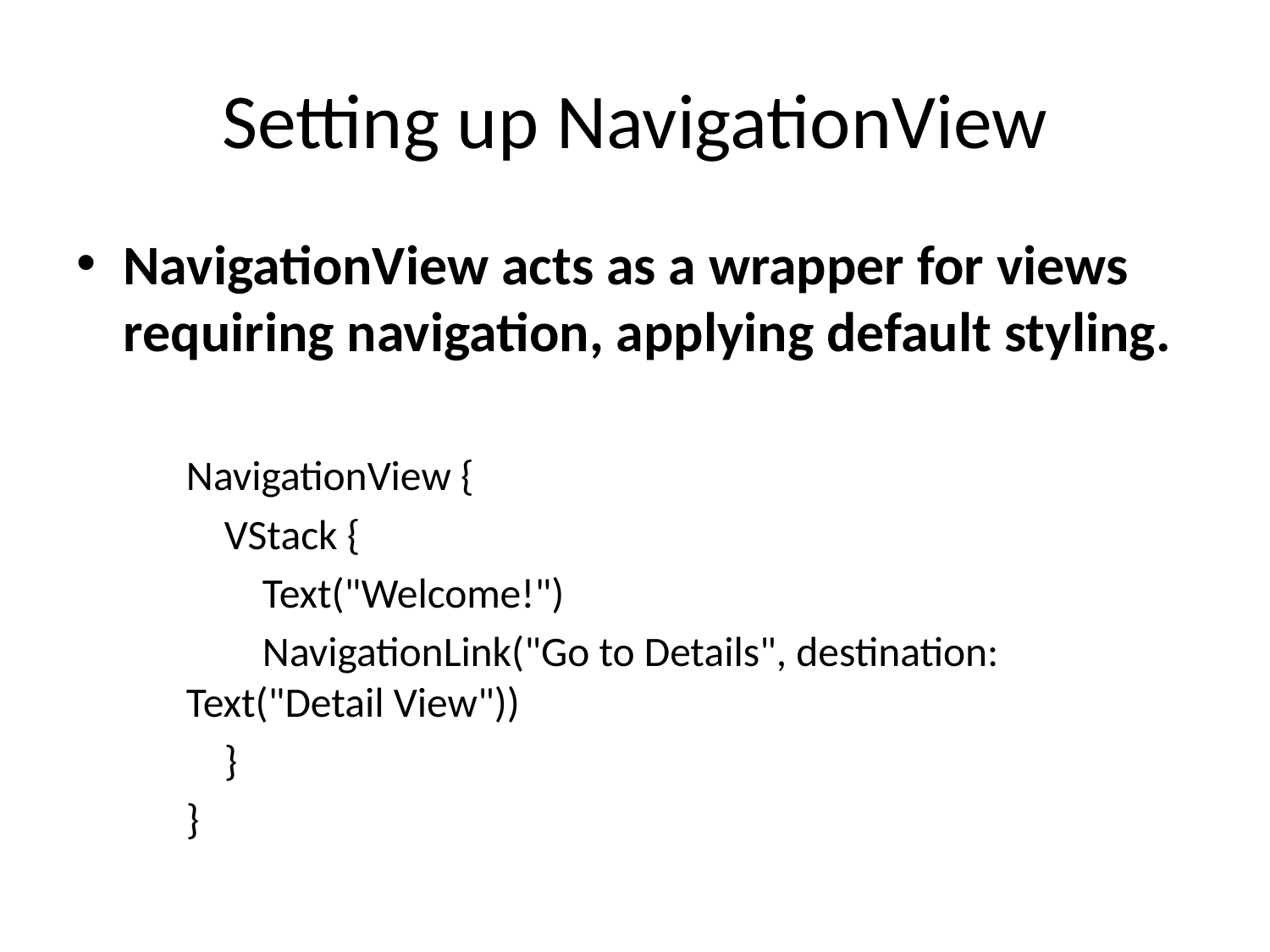

# Setting up NavigationView
NavigationView acts as a wrapper for views requiring navigation, applying default styling.

NavigationView {
    VStack {
        Text("Welcome!")
        NavigationLink("Go to Details", destination: Text("Detail View"))
    }
}